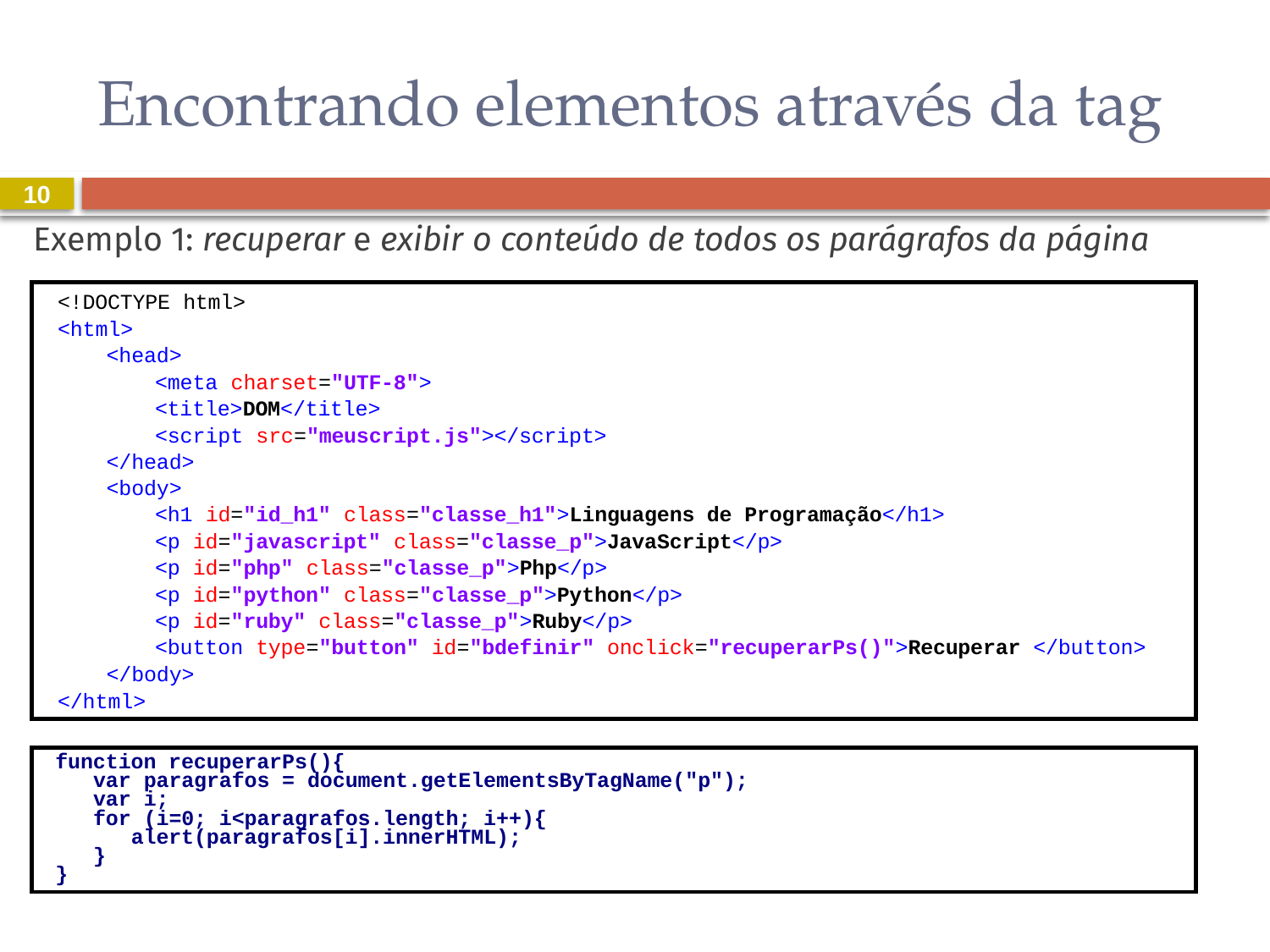

# Encontrando elementos através da tag
10
Exemplo 1: recuperar e exibir o conteúdo de todos os parágrafos da página

<!DOCTYPE html>
<html>
<head>
<meta charset="UTF-8">
<title>DOM</title>
<script src="meuscript.js"></script>
</head>
<body>
<h1 id="id_h1" class="classe_h1">Linguagens de Programação</h1>
<p id="javascript" class="classe_p">JavaScript</p>
<p id="php" class="classe_p">Php</p>
<p id="python" class="classe_p">Python</p>
<p id="ruby" class="classe_p">Ruby</p>
<button type="button" id="bdefinir" onclick="recuperarPs()">Recuperar </button>
</body>
</html>
function recuperarPs(){
   var paragrafos = document.getElementsByTagName("p");
   var i;
   for (i=0; i<paragrafos.length; i++){
      alert(paragrafos[i].innerHTML);
   }
}